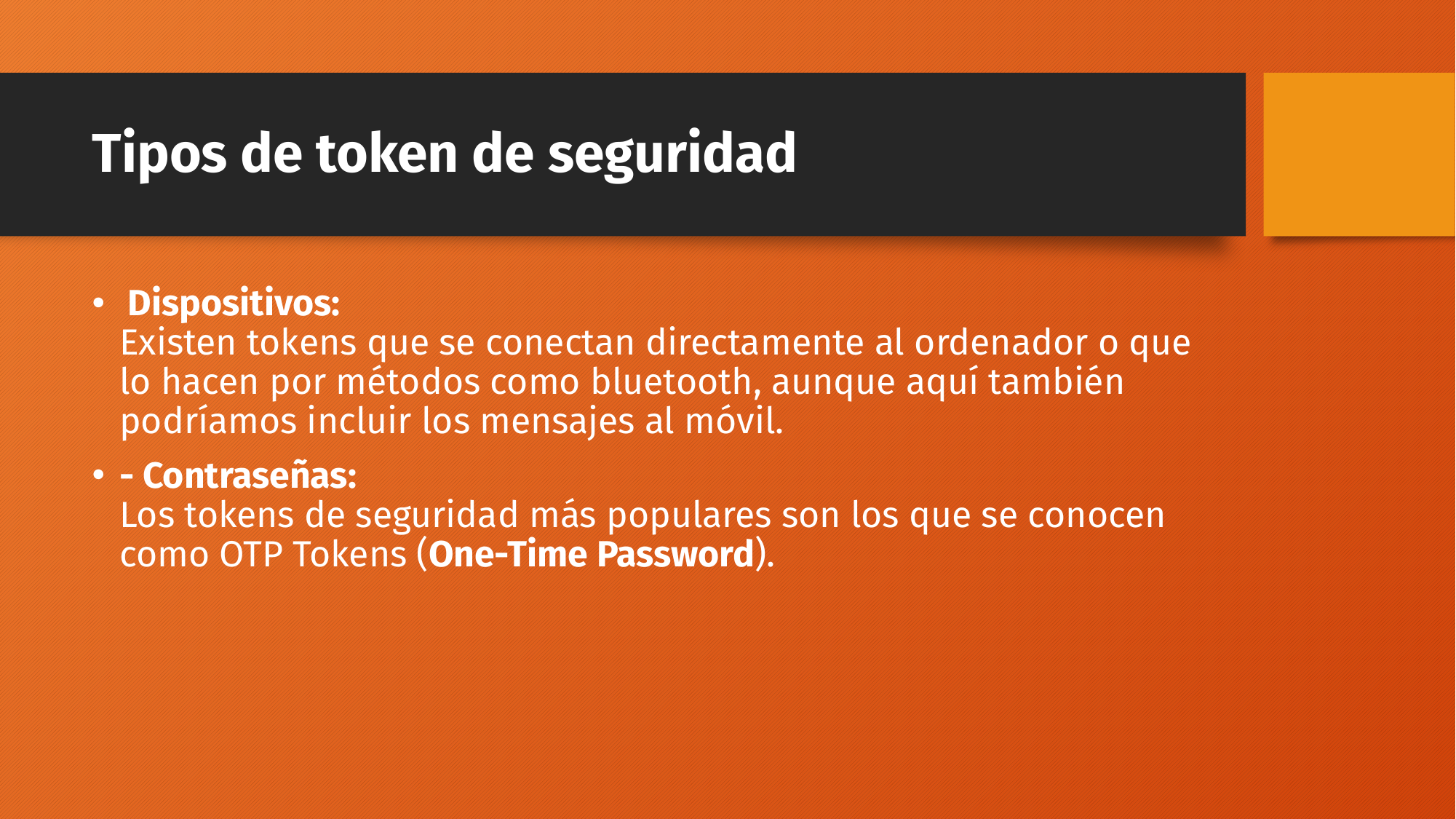

# Tipos de token de seguridad
 Dispositivos:
Existen tokens que se conectan directamente al ordenador o que lo hacen por métodos como bluetooth, aunque aquí también podríamos incluir los mensajes al móvil.
- Contraseñas:
Los tokens de seguridad más populares son los que se conocen como OTP Tokens (One-Time Password).